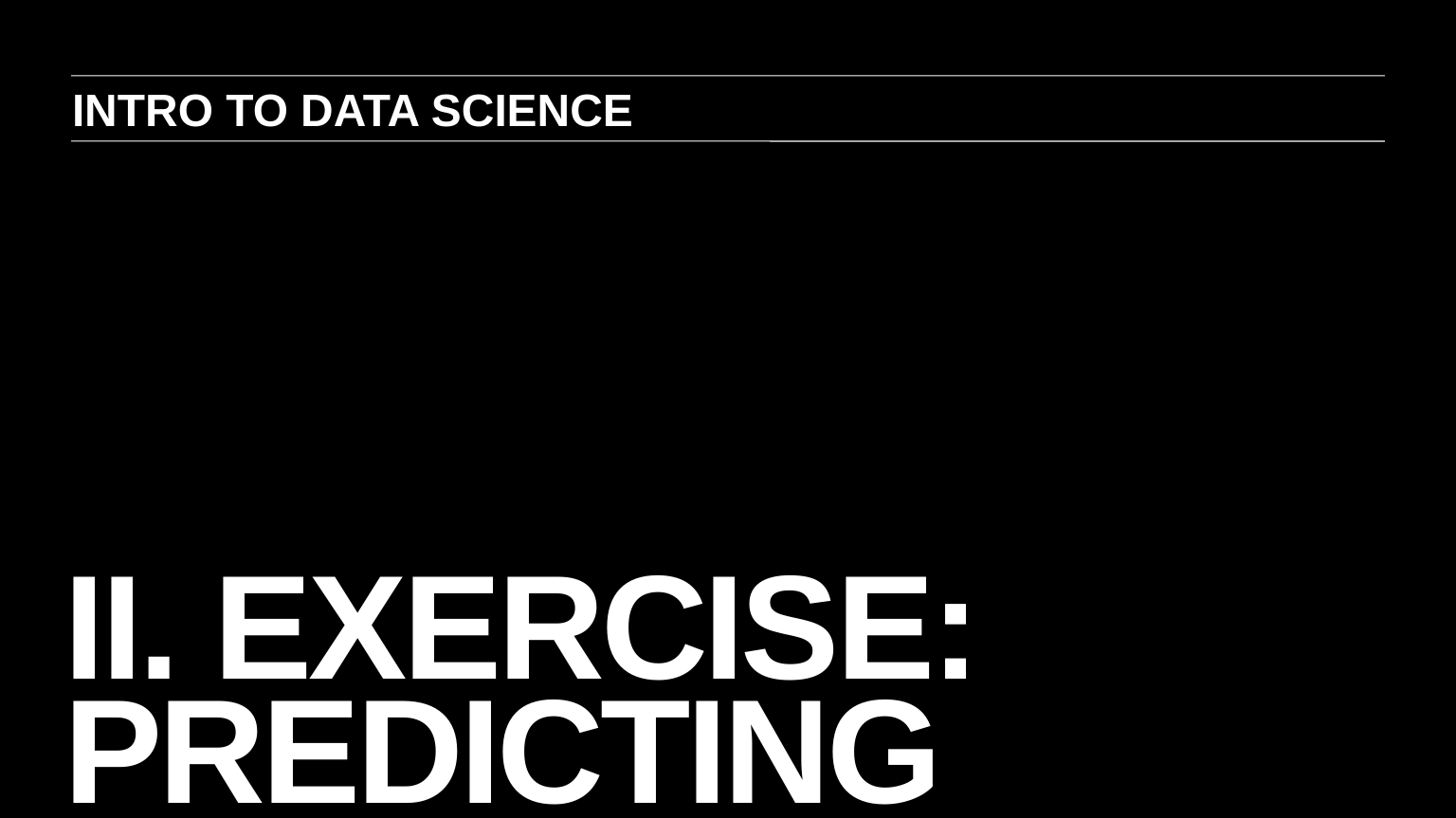

INTRO TO DATA SCIENCE
# II. Exercise: PREDICTING DEFAULT